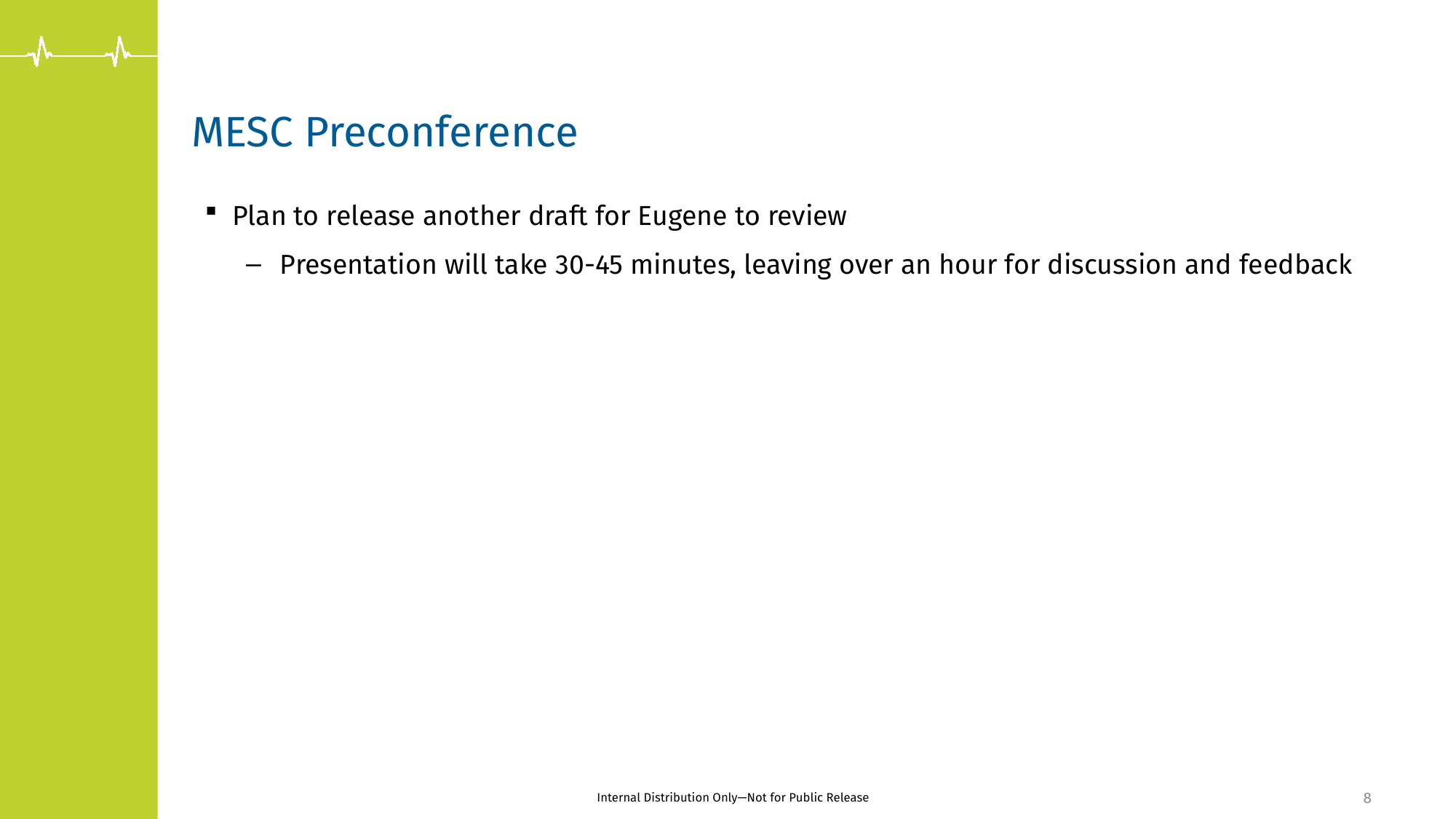

# MESC Preconference
Plan to release another draft for Eugene to review
Presentation will take 30-45 minutes, leaving over an hour for discussion and feedback
8